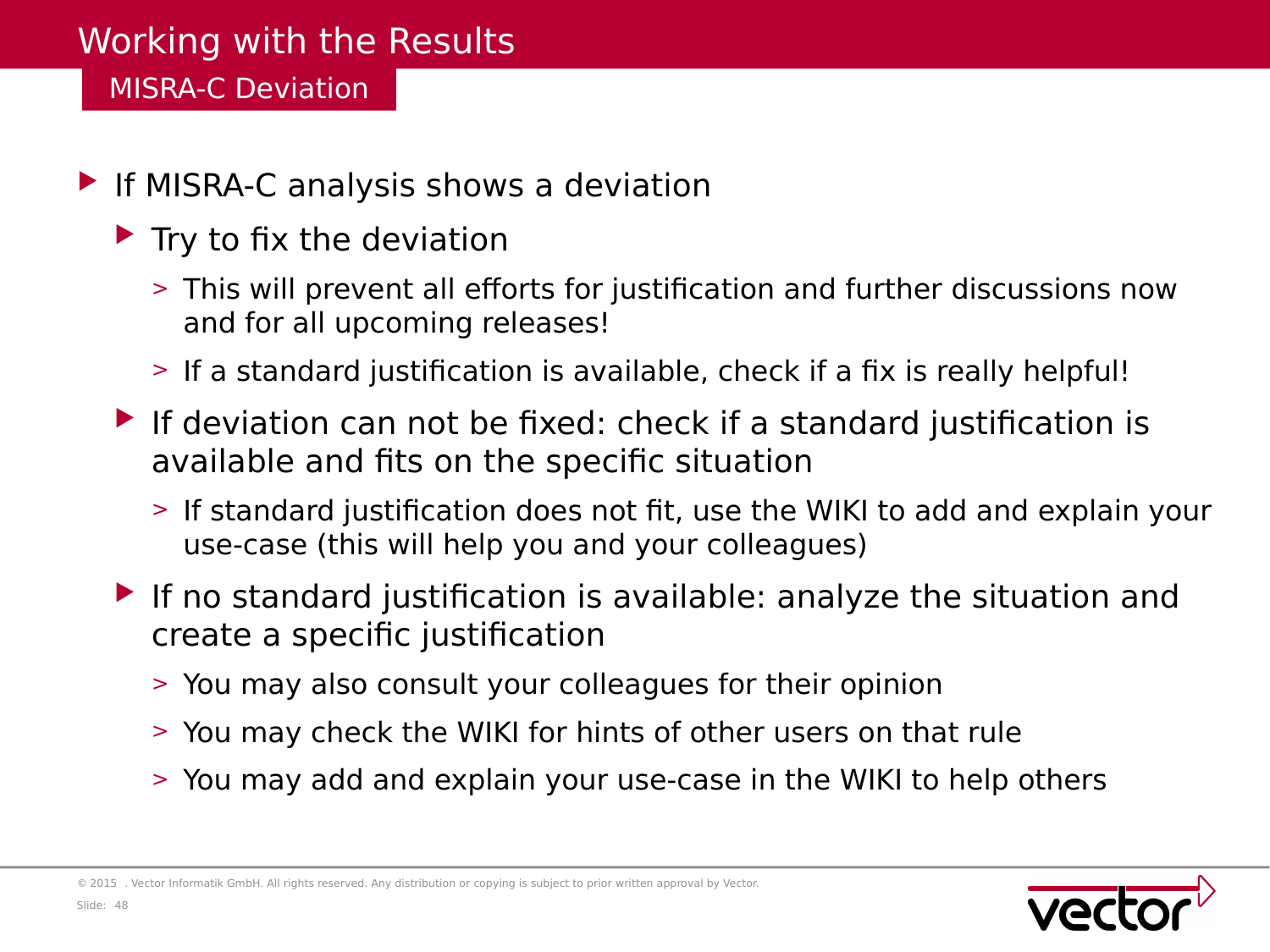

# Working with the Results
MISRA-C Deviation
If MISRA-C analysis shows a deviation
Try to fix the deviation
This will prevent all efforts for justification and further discussions now and for all upcoming releases!
If a standard justification is available, check if a fix is really helpful!
If deviation can not be fixed: check if a standard justification is available and fits on the specific situation
If standard justification does not fit, use the WIKI to add and explain your use-case (this will help you and your colleagues)
If no standard justification is available: analyze the situation and create a specific justification
You may also consult your colleagues for their opinion
You may check the WIKI for hints of other users on that rule
You may add and explain your use-case in the WIKI to help others